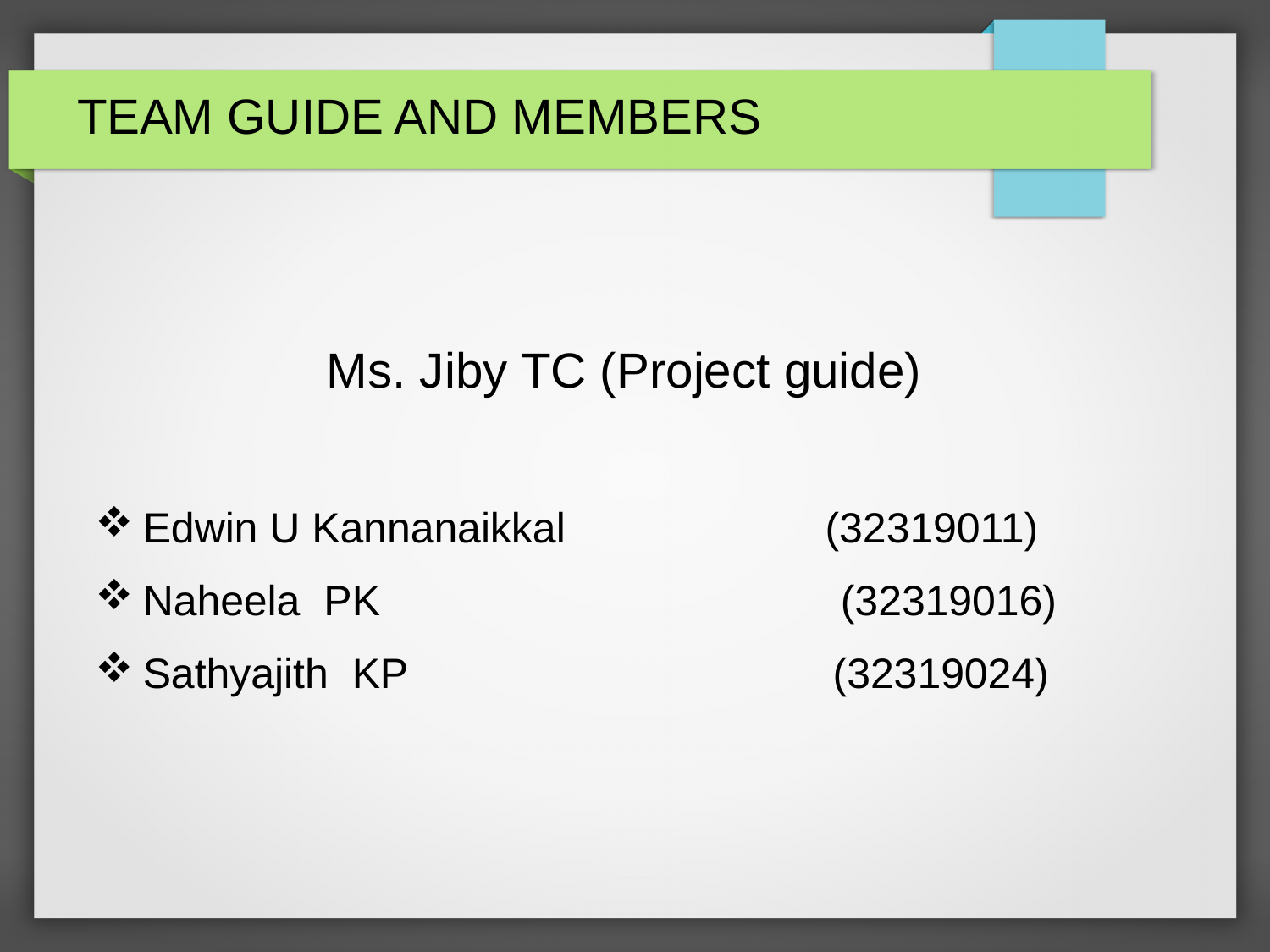

# TEAM GUIDE AND MEMBERS

Ms. Jiby TC (Project guide)

Edwin U Kannanaikkal                      (32319011)
Naheela  PK                                       (32319016)
Sathyajith  KP                                    (32319024)